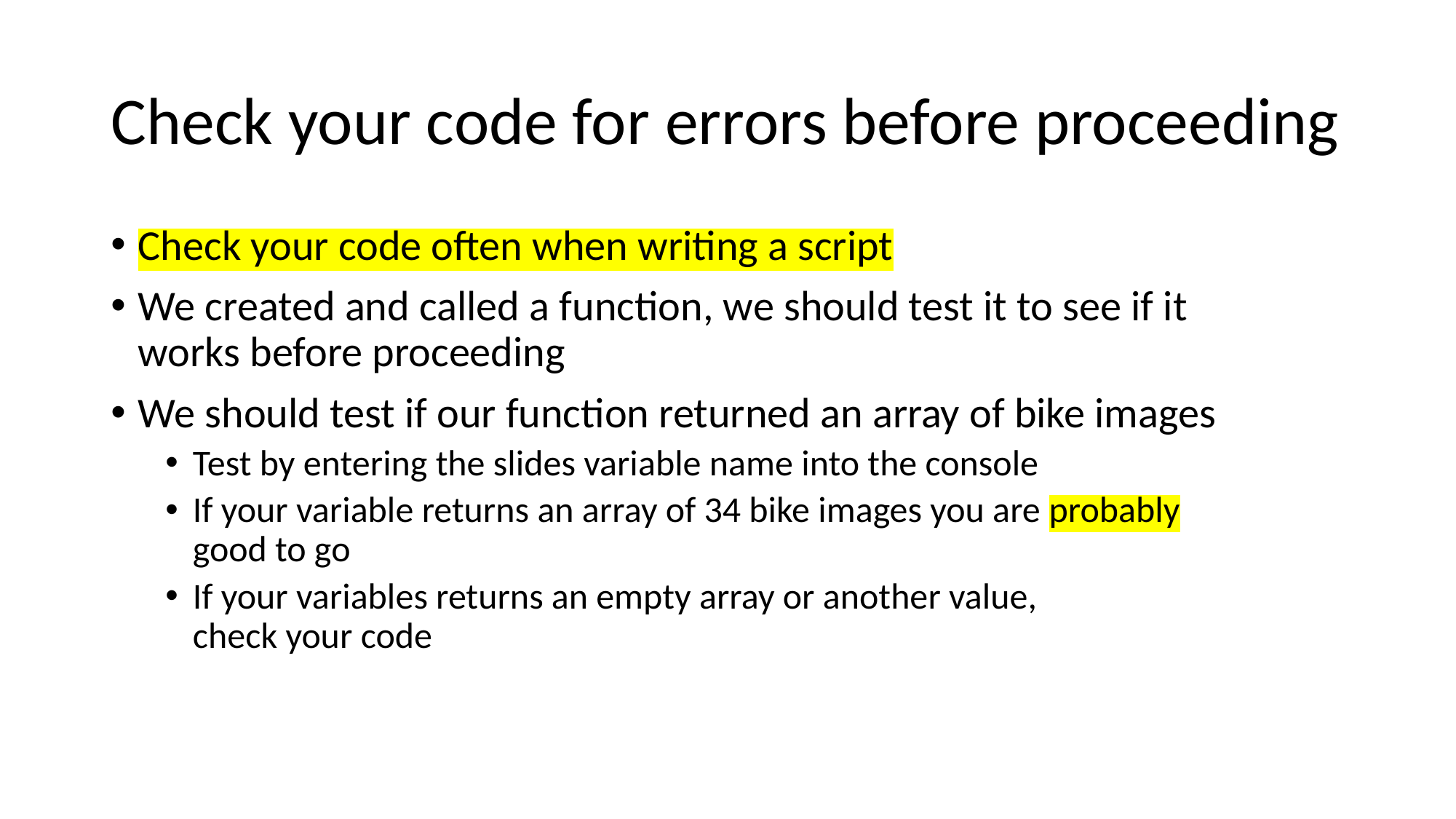

# Check your code for errors before proceeding
Check your code often when writing a script
We created and called a function, we should test it to see if it works before proceeding
We should test if our function returned an array of bike images
Test by entering the slides variable name into the console
If your variable returns an array of 34 bike images you are probably
good to go
If your variables returns an empty array or another value,
check your code